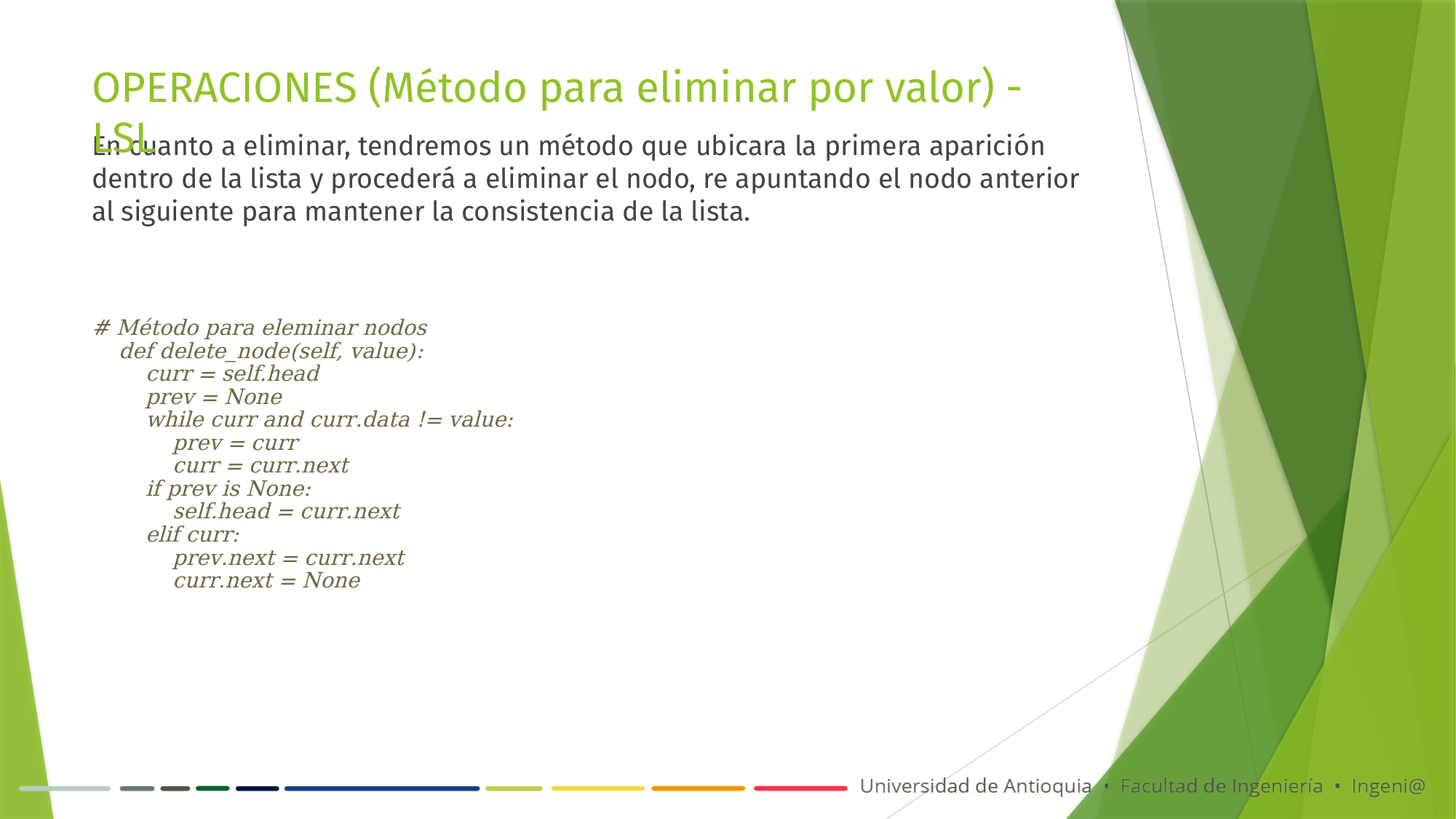

# OPERACIONES (Método para eliminar por valor) - LSL
En cuanto a eliminar, tendremos un método que ubicara la primera aparición  dentro de la lista y procederá a eliminar el nodo, re apuntando el nodo anterior al siguiente para mantener la consistencia de la lista.

# Método para eleminar nodos
    def delete_node(self, value):
        curr = self.head
        prev = None
        while curr and curr.data != value:
            prev = curr
            curr = curr.next
        if prev is None:
            self.head = curr.next
        elif curr:
            prev.next = curr.next
            curr.next = None